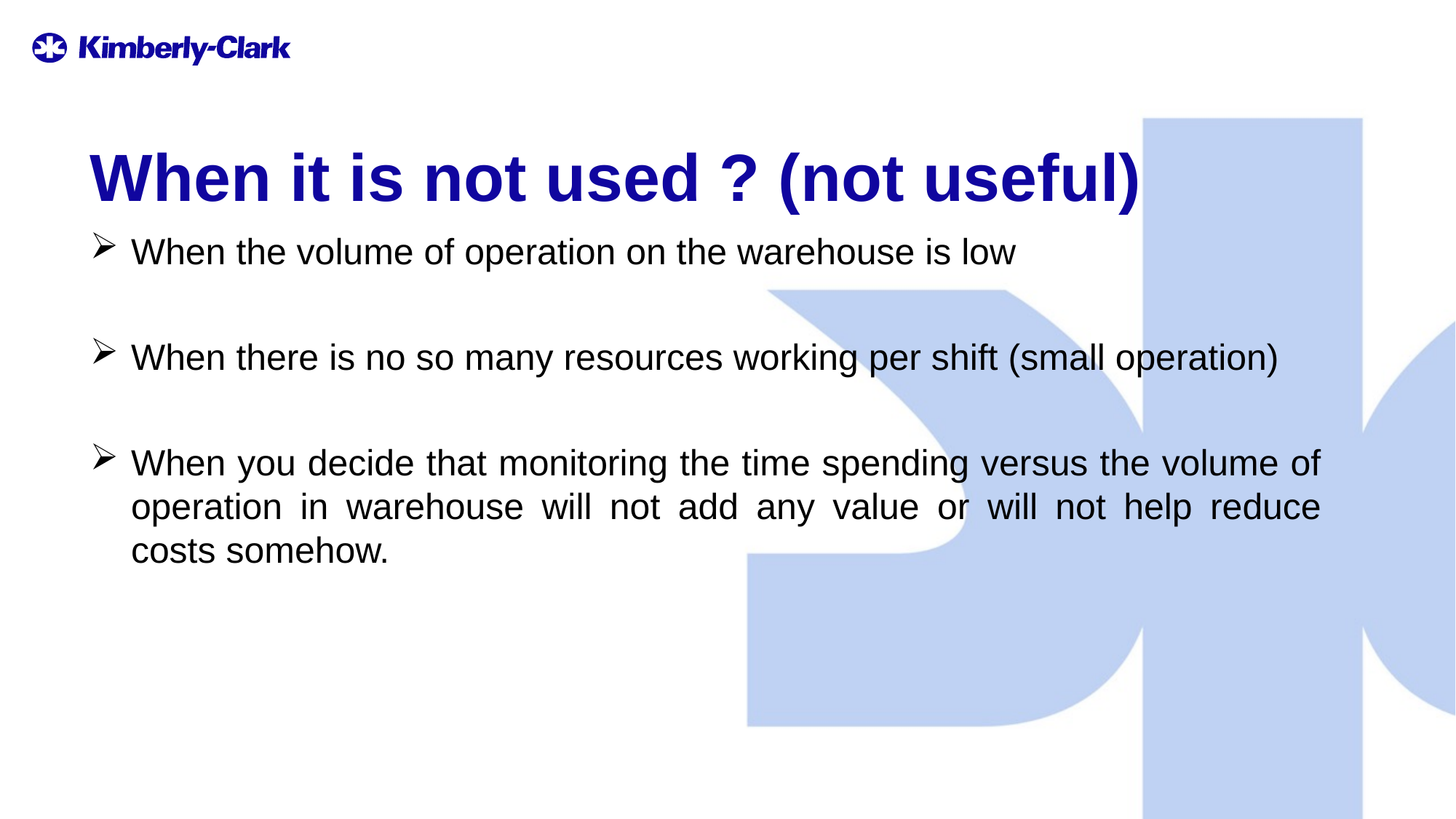

# When it is not used ? (not useful)
When the volume of operation on the warehouse is low

When there is no so many resources working per shift (small operation)

When you decide that monitoring the time spending versus the volume of operation in warehouse will not add any value or will not help reduce costs somehow.